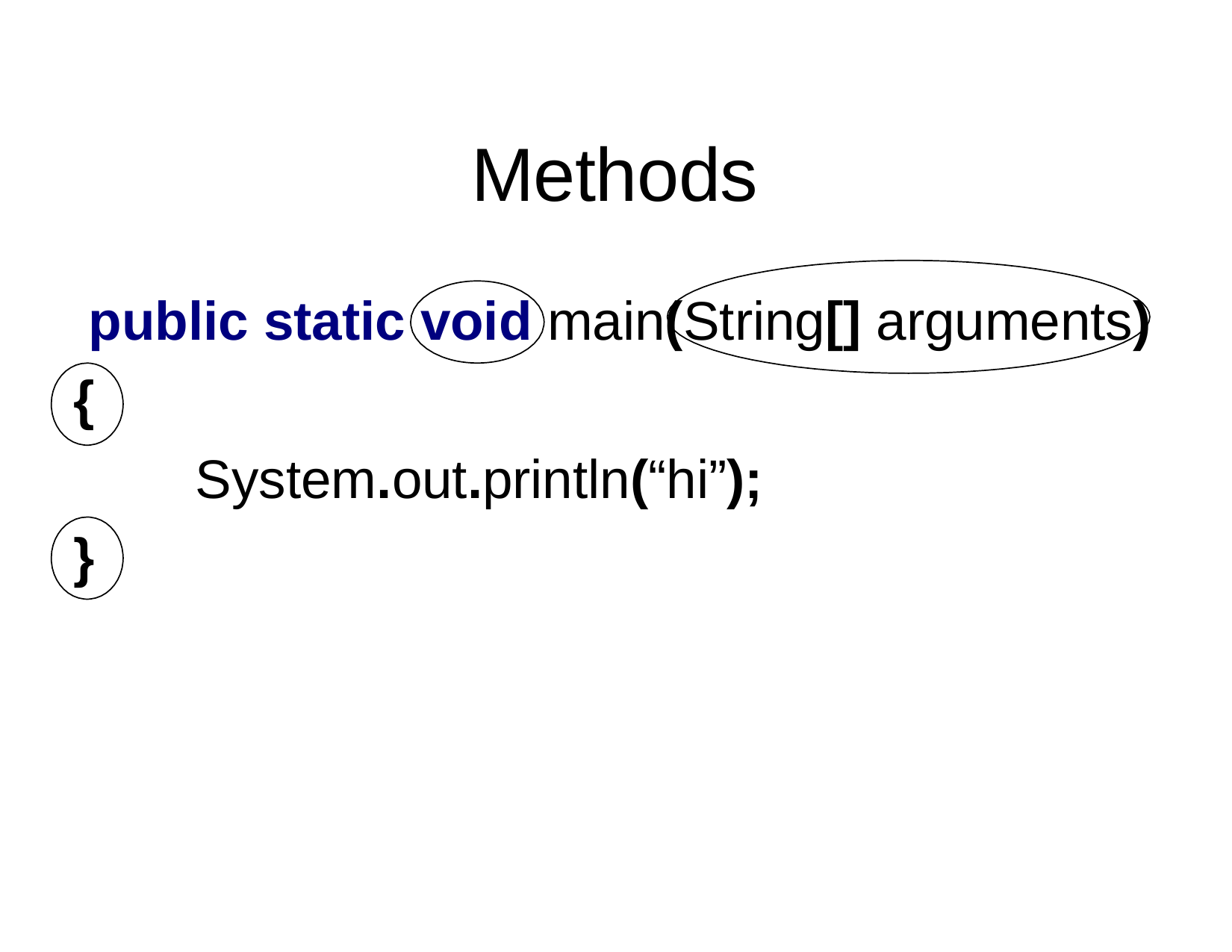

# Methods

public static void main(String[] arguments)

{

System.out.println(“hi”);

}